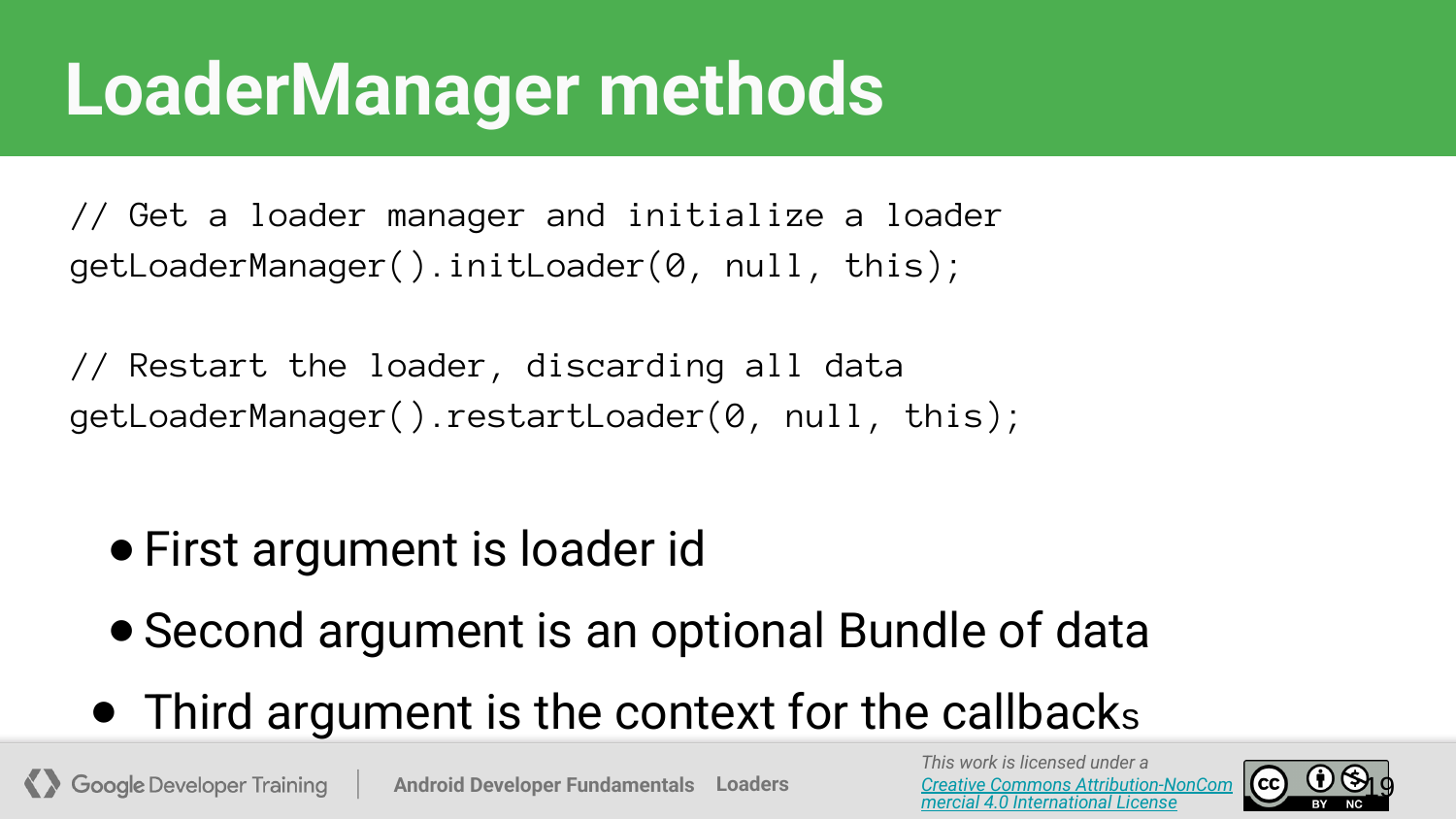

# LoaderManager methods
// Get a loader manager and initialize a loader
getLoaderManager().initLoader(0, null, this);

// Restart the loader, discarding all data
getLoaderManager().restartLoader(0, null, this);

First argument is loader id
Second argument is an optional Bundle of data
Third argument is the context for the callbacks
19